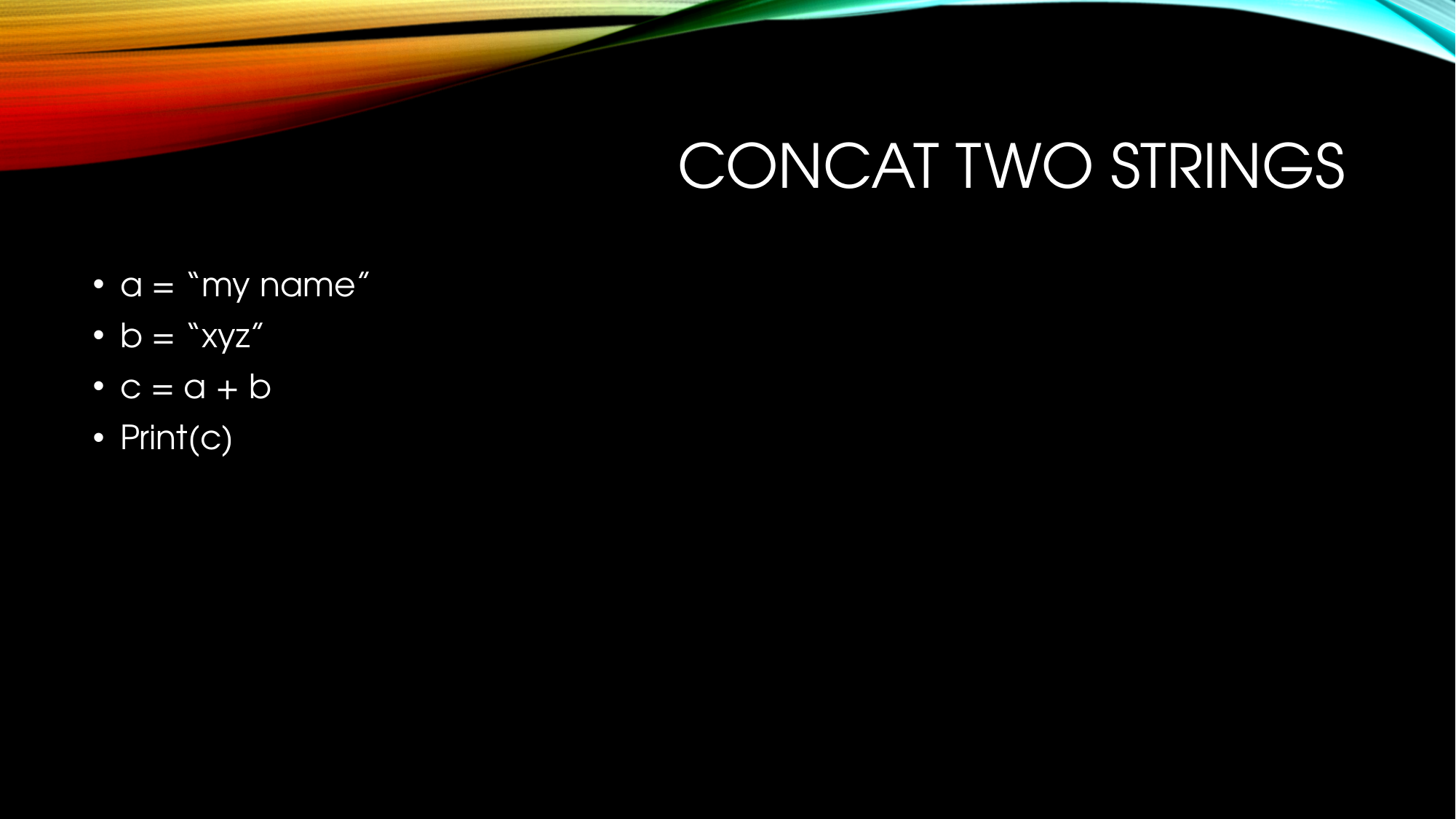

# Concat two strings
a = “my name”
b = “xyz”
c = a + b
Print(c)